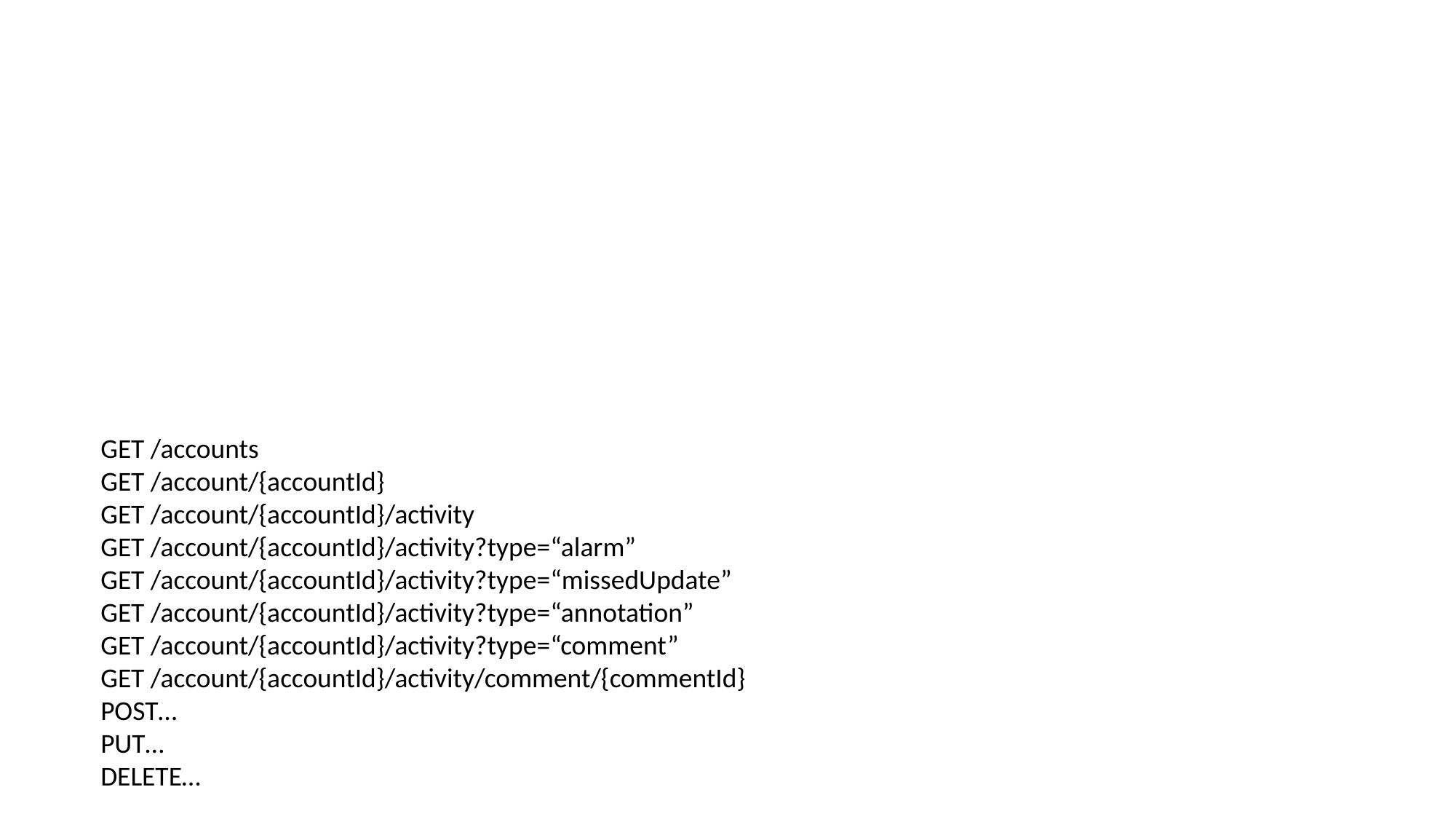

GET /accounts
GET /account/{accountId}
GET /account/{accountId}/activity
GET /account/{accountId}/activity?type=“alarm”
GET /account/{accountId}/activity?type=“missedUpdate”
GET /account/{accountId}/activity?type=“annotation”
GET /account/{accountId}/activity?type=“comment”
GET /account/{accountId}/activity/comment/{commentId}
POST…
PUT…
DELETE…